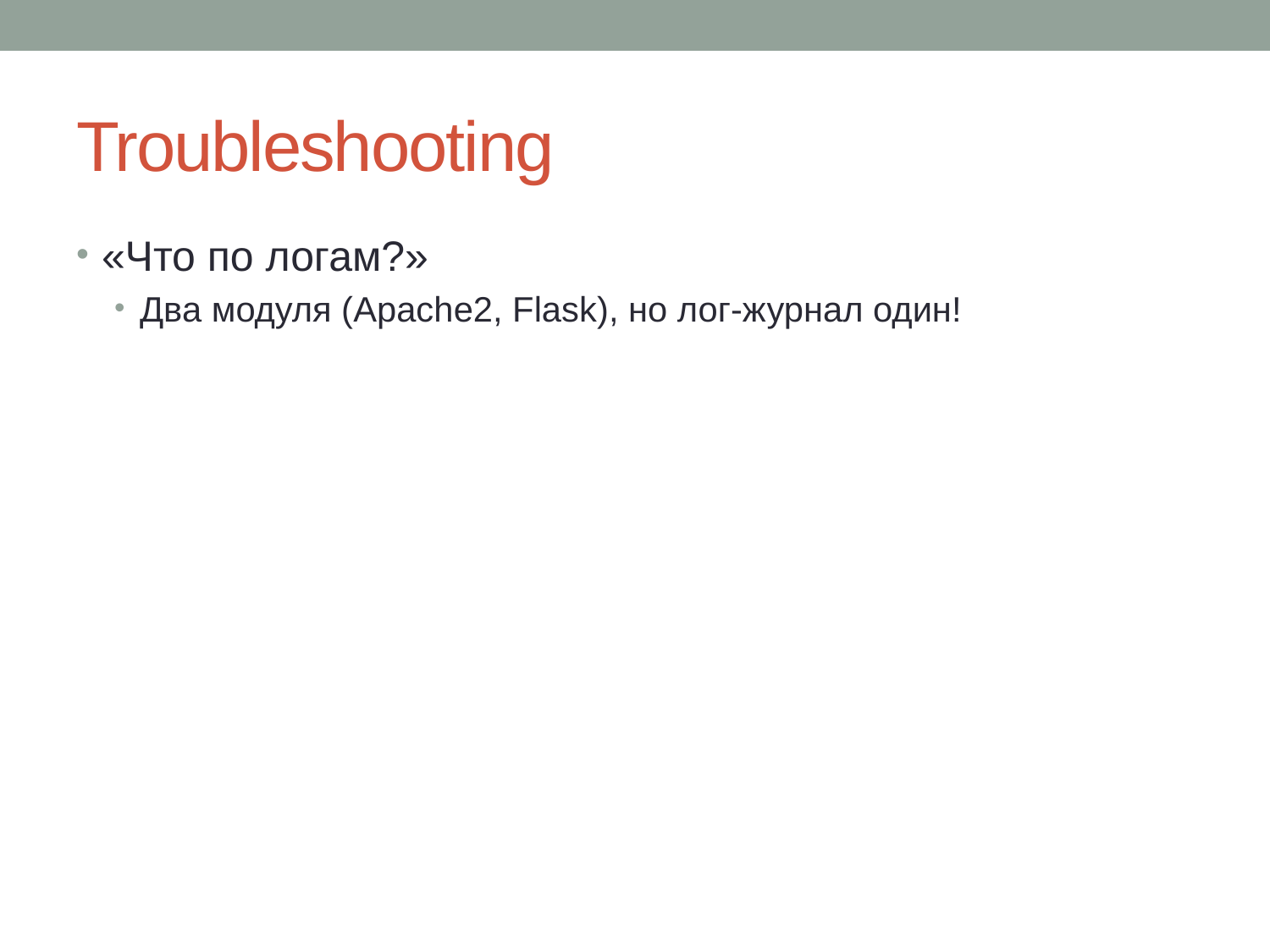

# Troubleshooting
«Что по логам?»
Два модуля (Apache2, Flask), но лог-журнал один!